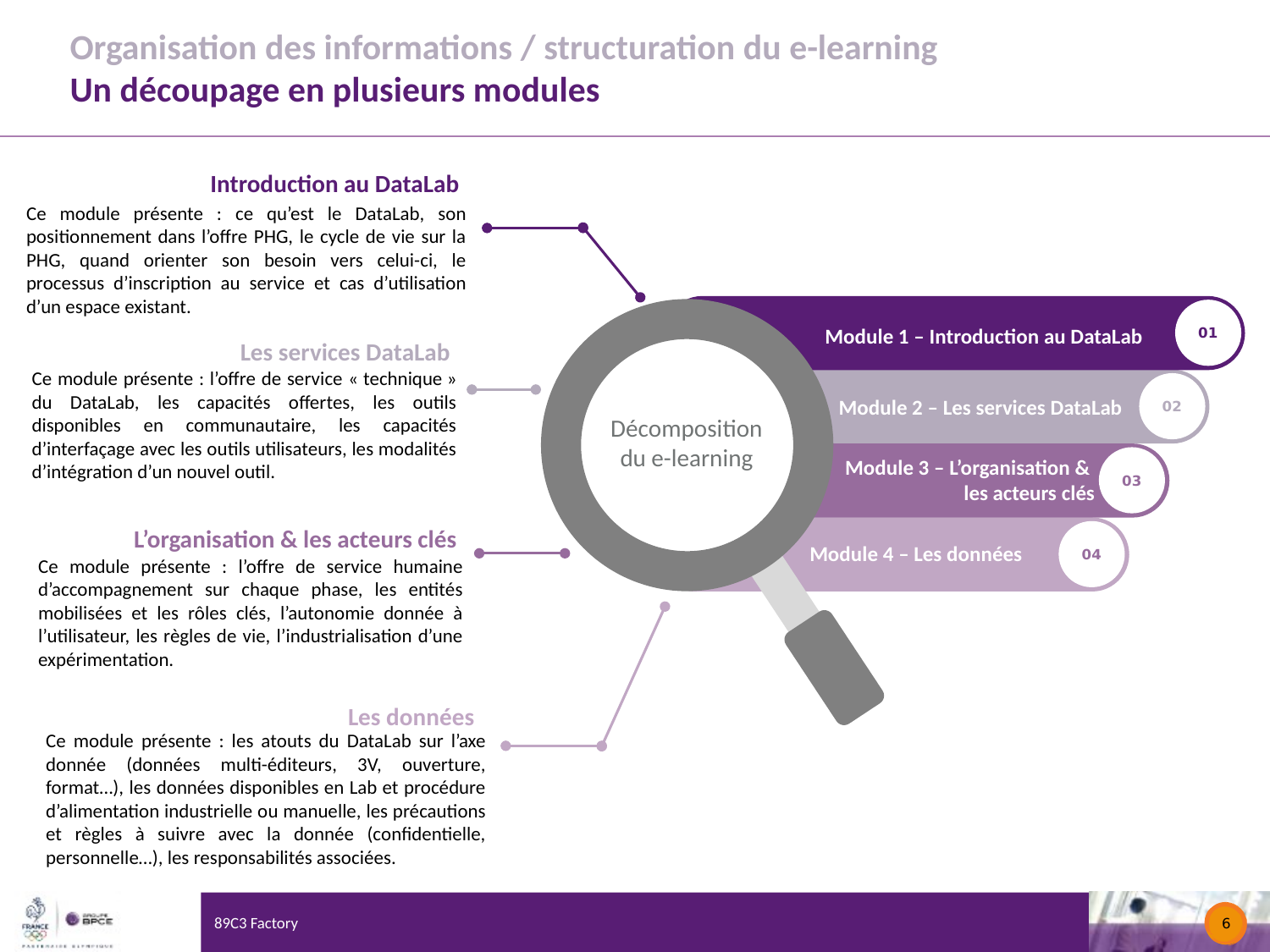

# Organisation des informations / structuration du e-learning Un découpage en plusieurs modules
Introduction au DataLab
Ce module présente : ce qu’est le DataLab, son positionnement dans l’offre PHG, le cycle de vie sur la PHG, quand orienter son besoin vers celui-ci, le processus d’inscription au service et cas d’utilisation d’un espace existant.

01
Module 1 – Introduction au DataLab
Les services DataLab
Ce module présente : l’offre de service « technique » du DataLab, les capacités offertes, les outils disponibles en communautaire, les capacités d’interfaçage avec les outils utilisateurs, les modalités d’intégration d’un nouvel outil.

02
Module 2 – Les services DataLab
Décomposition du e-learning

03
Module 3 – L’organisation &
les acteurs clés
L’organisation & les acteurs clés

04
Module 4 – Les données
Ce module présente : l’offre de service humaine d’accompagnement sur chaque phase, les entités mobilisées et les rôles clés, l’autonomie donnée à l’utilisateur, les règles de vie, l’industrialisation d’une expérimentation.
Les données
Ce module présente : les atouts du DataLab sur l’axe donnée (données multi-éditeurs, 3V, ouverture, format…), les données disponibles en Lab et procédure d’alimentation industrielle ou manuelle, les précautions et règles à suivre avec la donnée (confidentielle, personnelle…), les responsabilités associées.
89C3 Factory